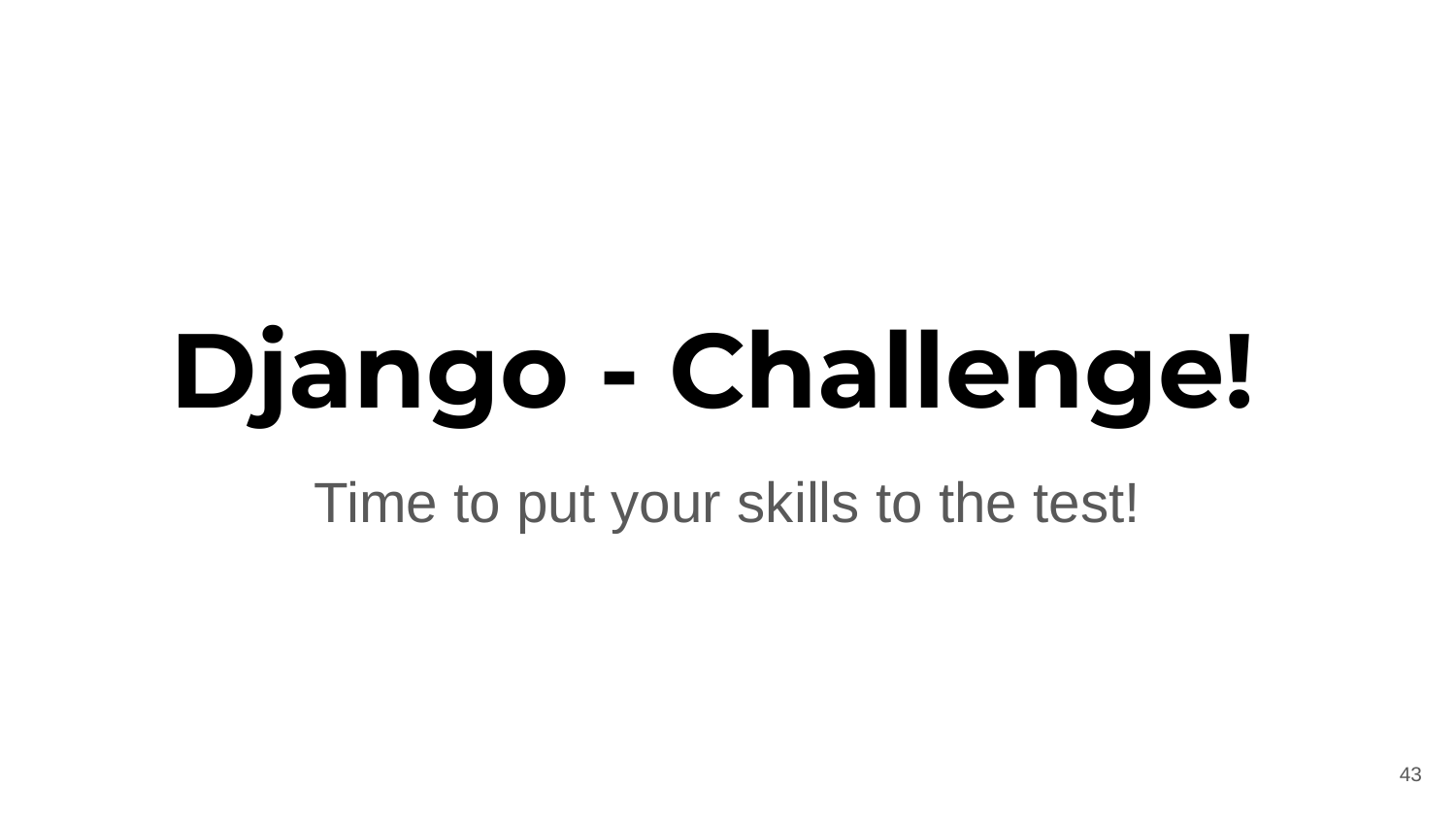

# Django - Challenge!
Time to put your skills to the test!
43